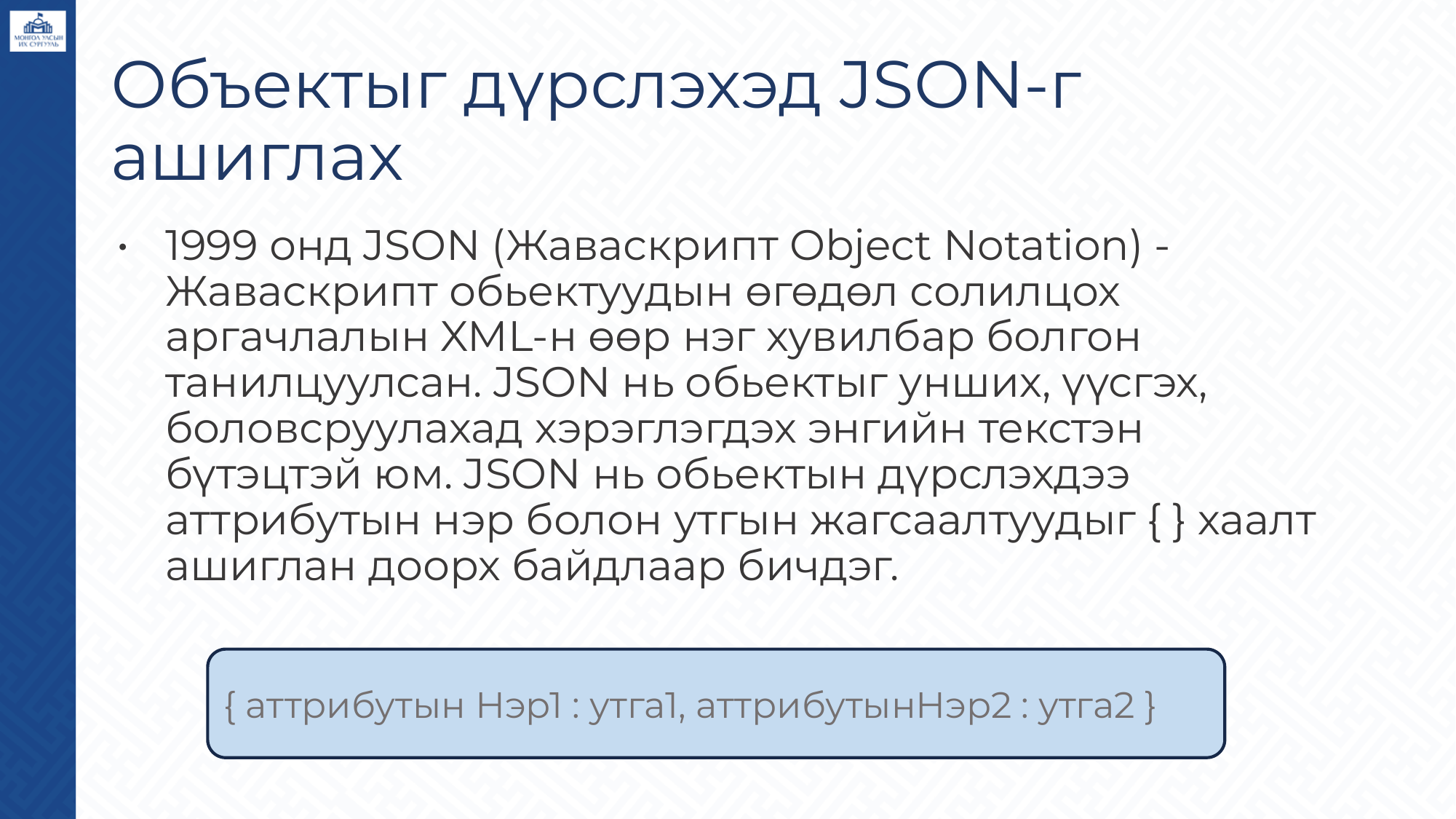

# Объектыг дүрслэхэд JSON-г ашиглах
1999 онд JSON (Жаваскрипт Object Notation) - Жаваскрипт обьектуудын өгөдөл солилцох аргачлалын XML-н өөр нэг хувилбар болгон танилцуулсан. JSON нь обьектыг унших, үүсгэх, боловсруулахад хэрэглэгдэх энгийн текстэн бүтэцтэй юм. JSON нь обьектын дүрслэхдээ аттрибутын нэр болон утгын жагсаалтуудыг { } хаалт ашиглан доорх байдлаар бичдэг.
{ аттрибутын Нэр1 : утга1, аттрибутынНэр2 : утга2 }